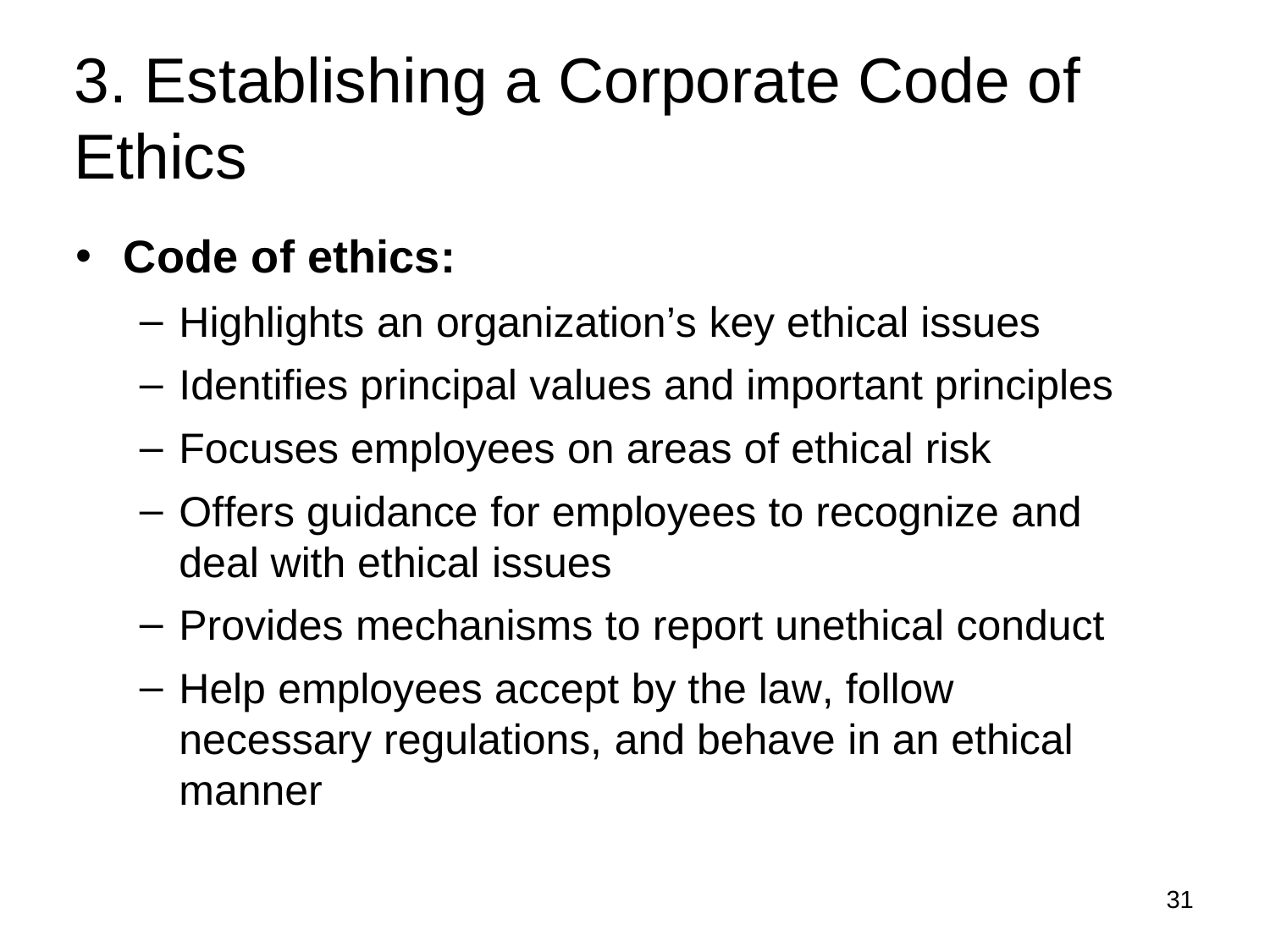

3. Establishing a Corporate Code of Ethics
Code of ethics:

Highlights an organization’s key ethical issues

Identifies principal values and important principles

Focuses employees on areas of ethical risk

Offers guidance for employees to recognize and deal with ethical issues

Provides mechanisms to report unethical conduct

Help employees accept by the law, follow necessary regulations, and behave in an ethical manner
31